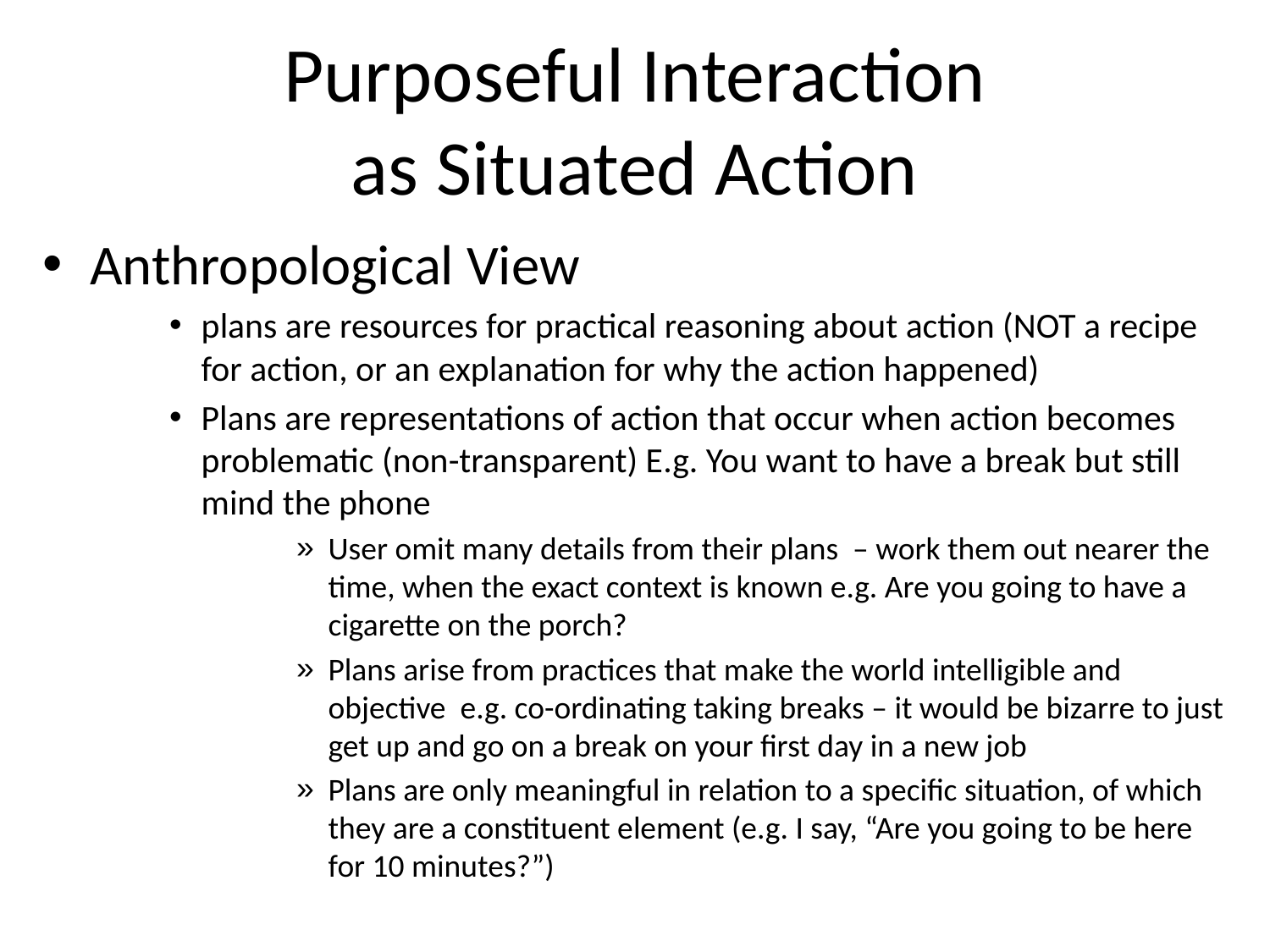

# Purposeful Interaction as Situated Action
Anthropological View
plans are resources for practical reasoning about action (NOT a recipe for action, or an explanation for why the action happened)
Plans are representations of action that occur when action becomes problematic (non-transparent) E.g. You want to have a break but still mind the phone
User omit many details from their plans  – work them out nearer the time, when the exact context is known e.g. Are you going to have a cigarette on the porch?
Plans arise from practices that make the world intelligible and objective  e.g. co-ordinating taking breaks – it would be bizarre to just get up and go on a break on your first day in a new job
Plans are only meaningful in relation to a specific situation, of which they are a constituent element (e.g. I say, “Are you going to be here for 10 minutes?”)